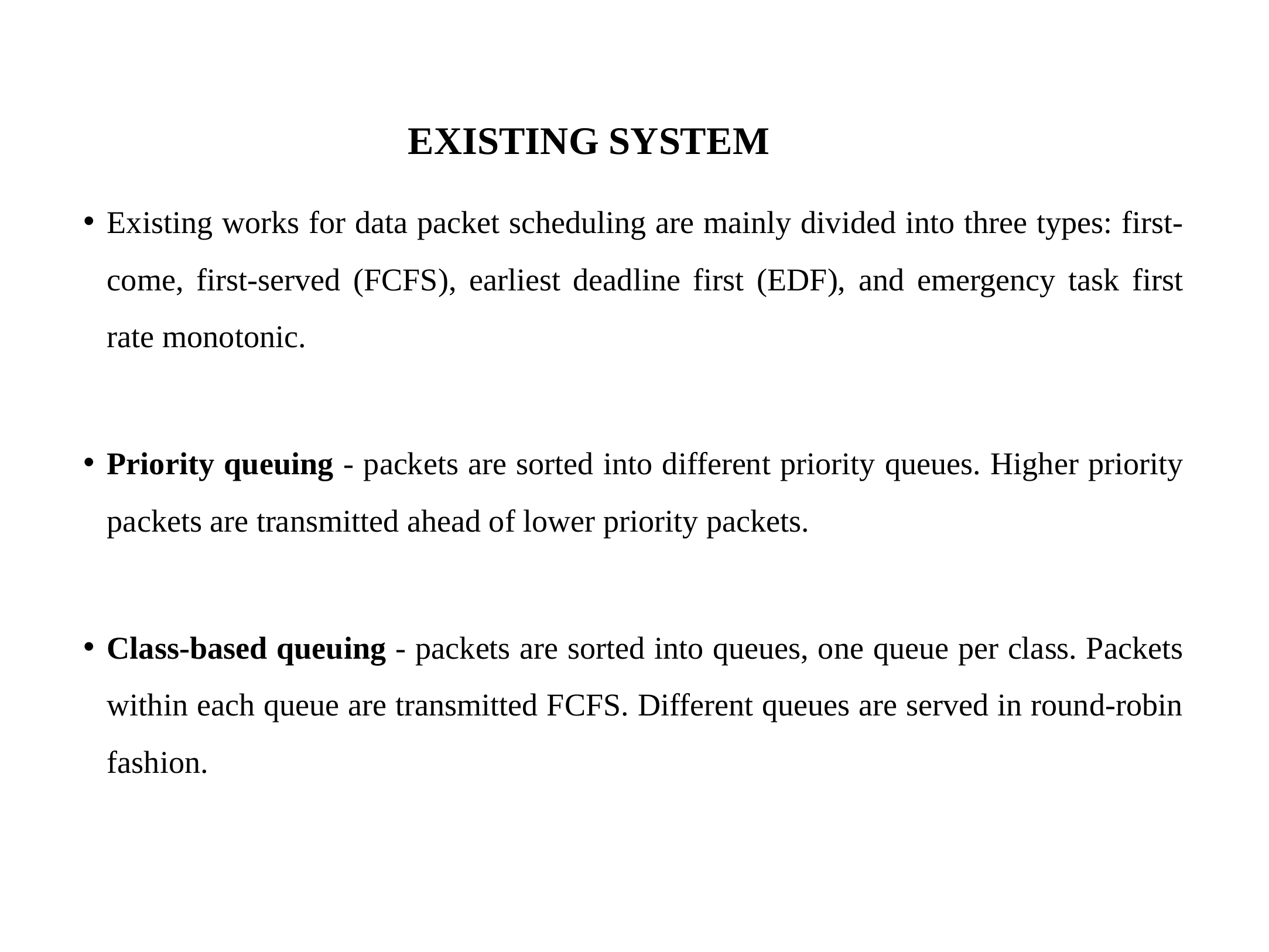

# EXISTING SYSTEM
Existing works for data packet scheduling are mainly divided into three types: first-come, first-served (FCFS), earliest deadline first (EDF), and emergency task first rate monotonic.

Priority queuing - packets are sorted into different priority queues. Higher priority packets are transmitted ahead of lower priority packets.

Class-based queuing - packets are sorted into queues, one queue per class. Packets within each queue are transmitted FCFS. Different queues are served in round-robin fashion.